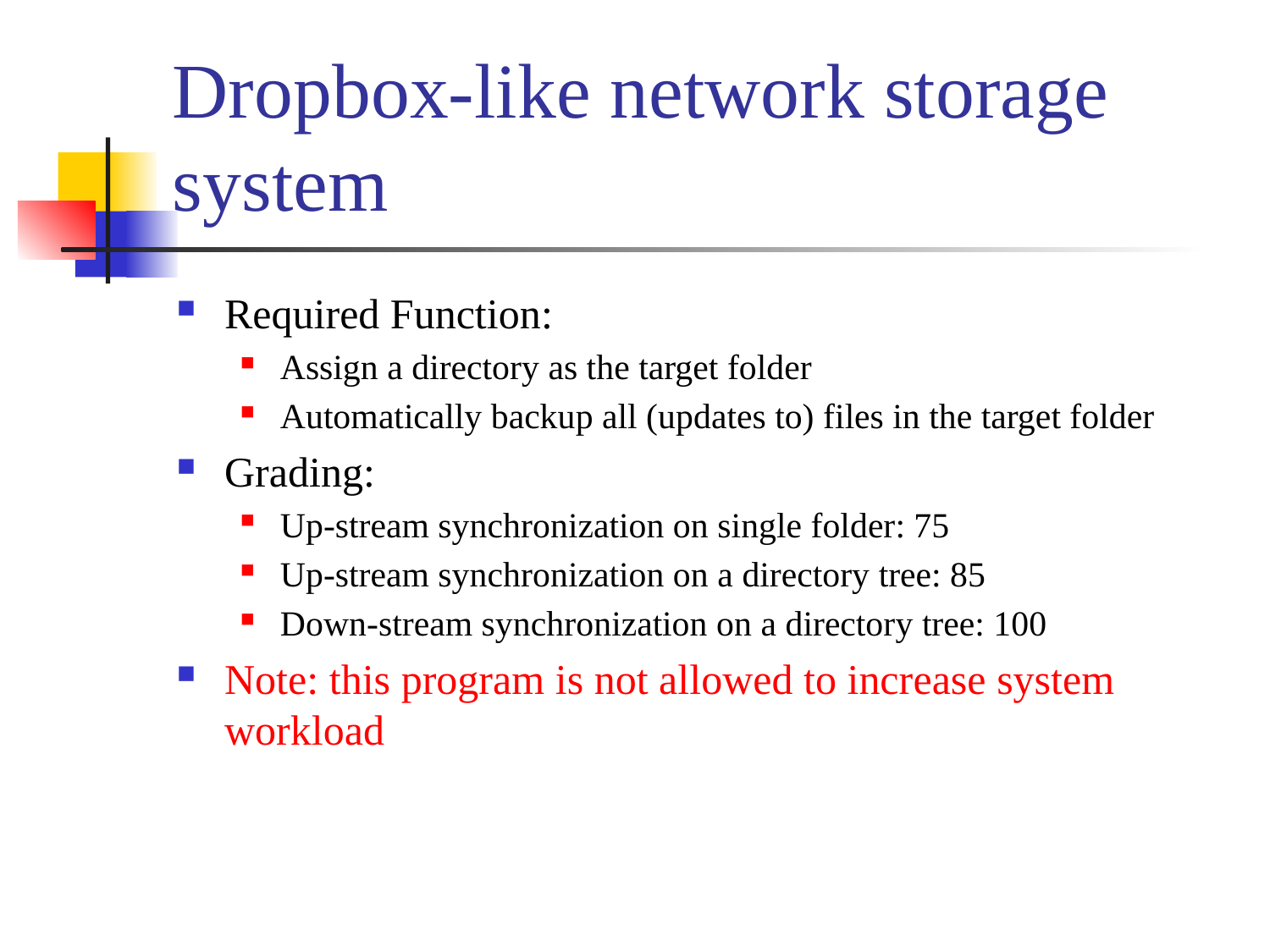

# Dropbox-like network storage system
Required Function:
Assign a directory as the target folder
Automatically backup all (updates to) files in the target folder
Grading:
Up-stream synchronization on single folder: 75
Up-stream synchronization on a directory tree: 85
Down-stream synchronization on a directory tree: 100
Note: this program is not allowed to increase system workload